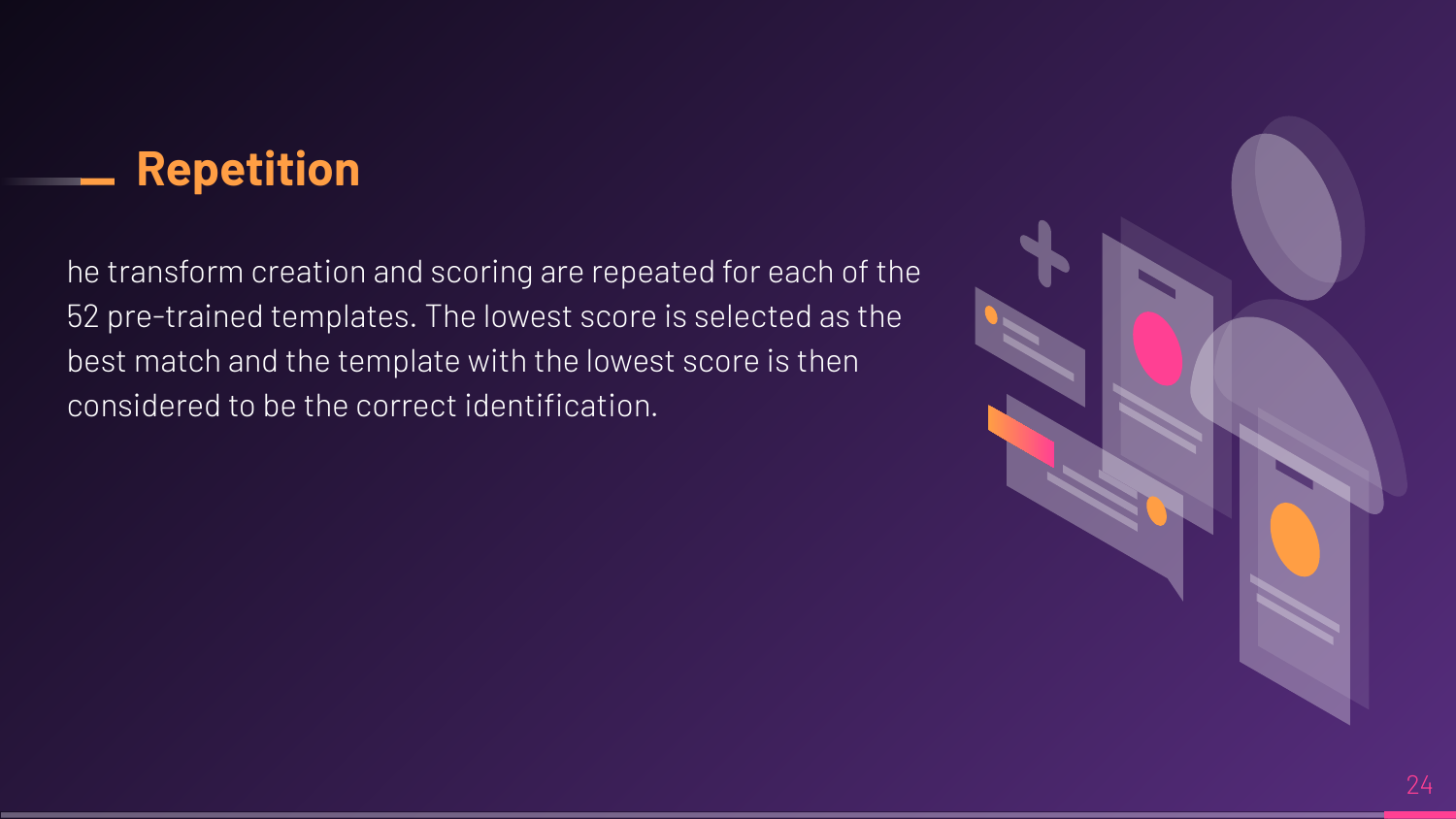

# Repetition
he transform creation and scoring are repeated for each of the 52 pre-trained templates. The lowest score is selected as the best match and the template with the lowest score is then considered to be the correct identification.
24